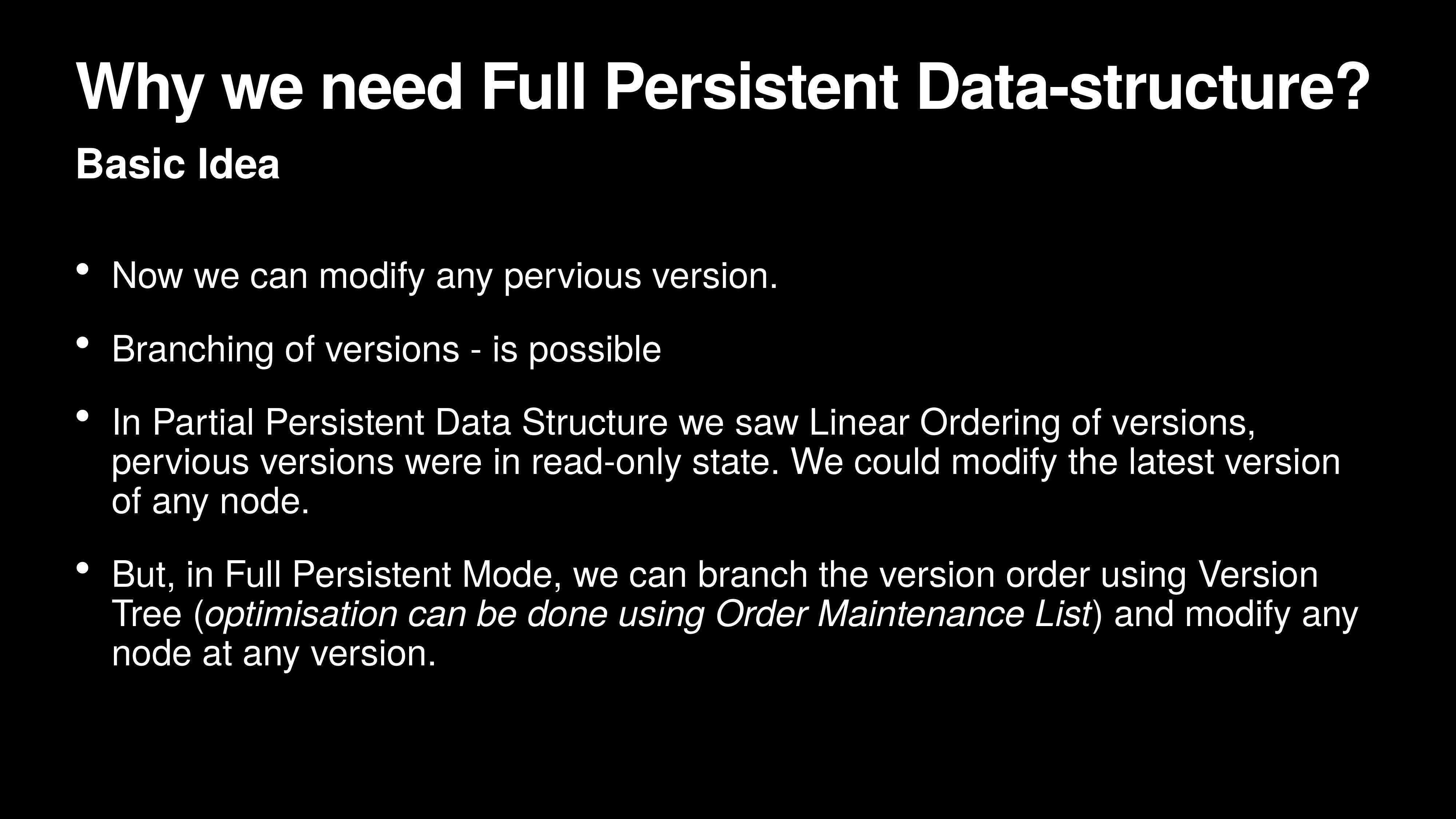

# Why we need Full Persistent Data-structure?
Basic Idea
Now we can modify any pervious version.
Branching of versions - is possible
In Partial Persistent Data Structure we saw Linear Ordering of versions, pervious versions were in read-only state. We could modify the latest version of any node.
But, in Full Persistent Mode, we can branch the version order using Version Tree (optimisation can be done using Order Maintenance List) and modify any node at any version.